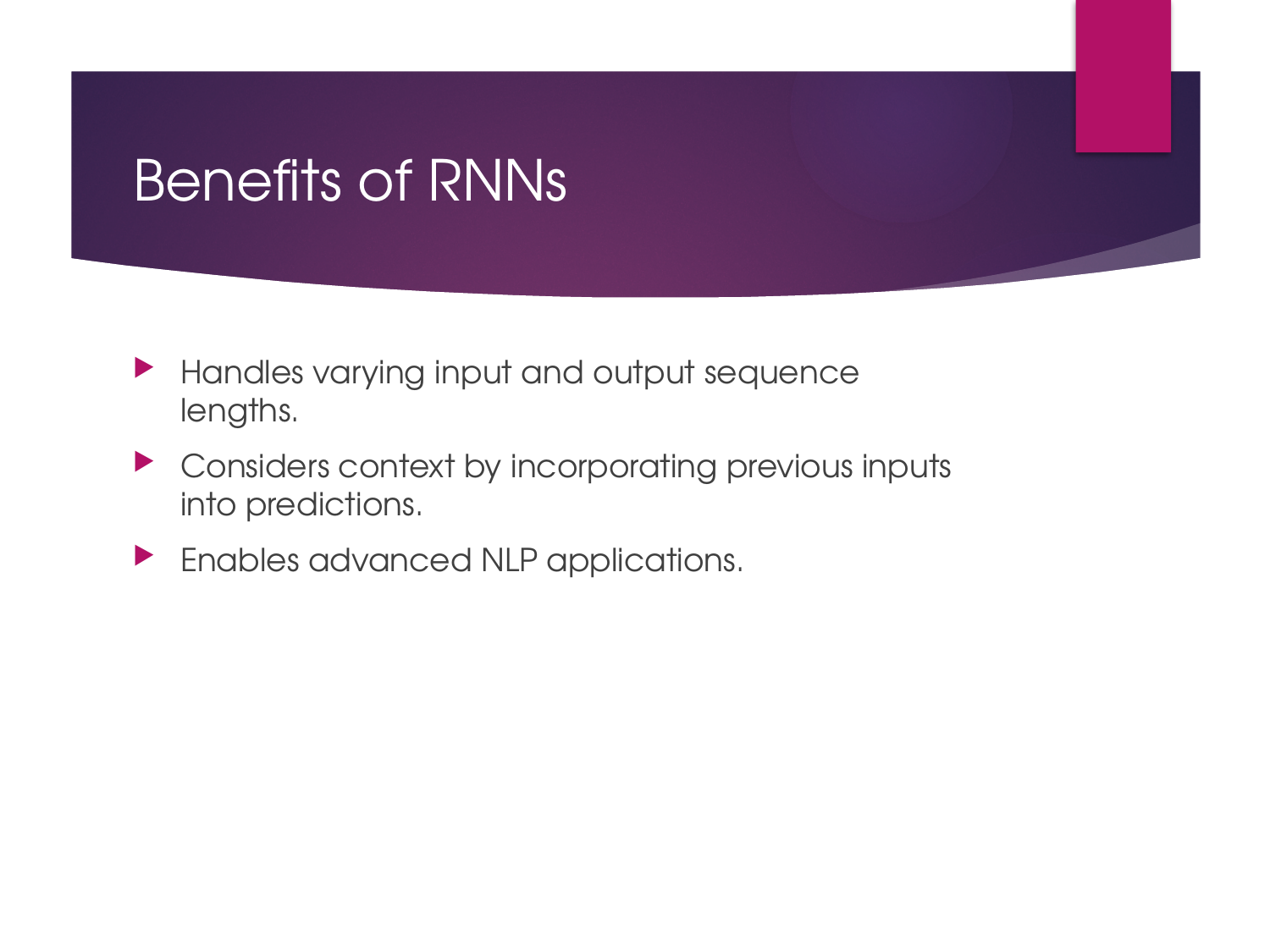

# Benefits of RNNs
Handles varying input and output sequence lengths.
Considers context by incorporating previous inputs into predictions.
Enables advanced NLP applications.